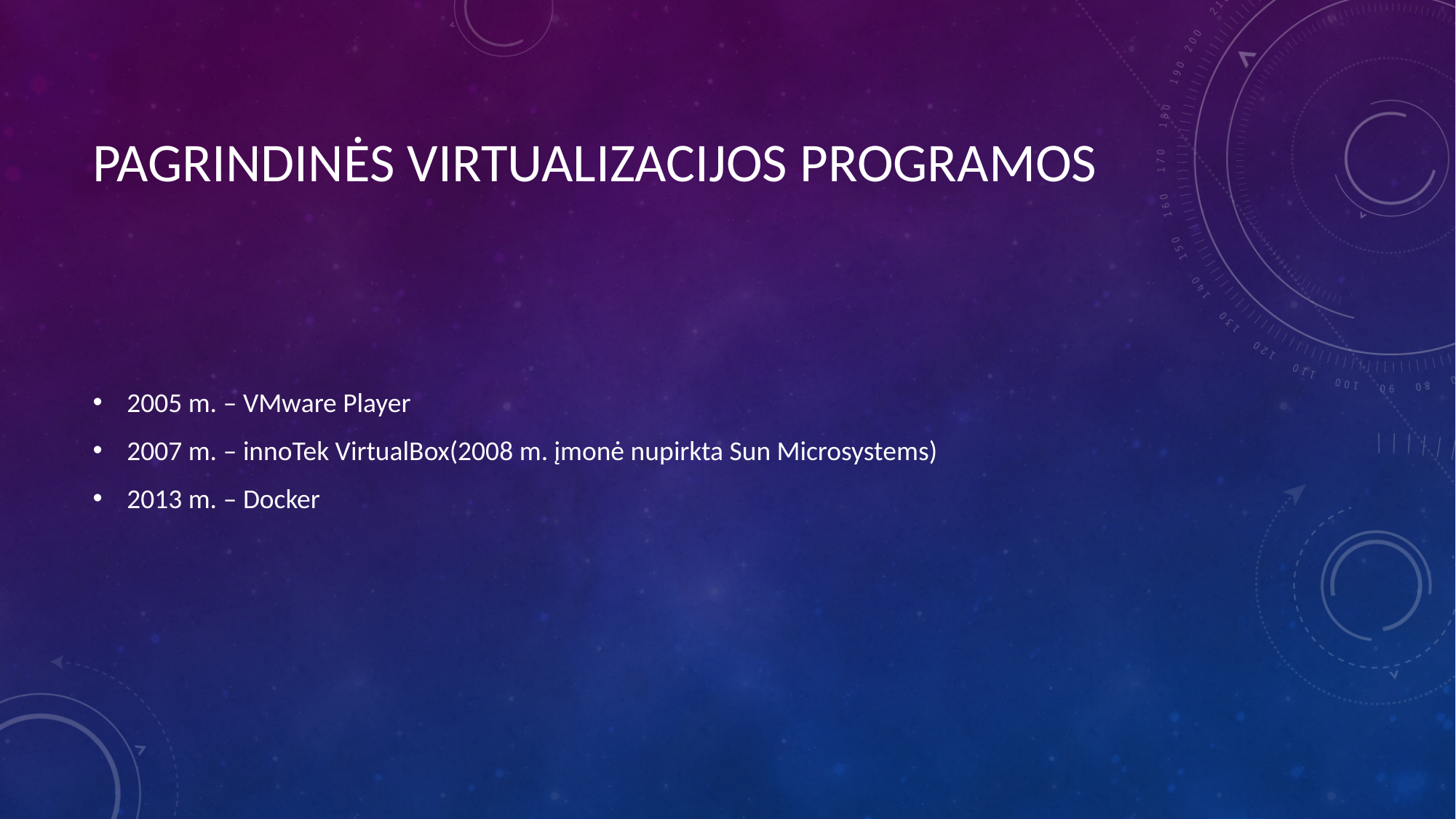

# Pagrindinės virtualizacijos programos
2005 m. – VMware Player
2007 m. – innoTek VirtualBox(2008 m. įmonė nupirkta Sun Microsystems)
2013 m. – Docker